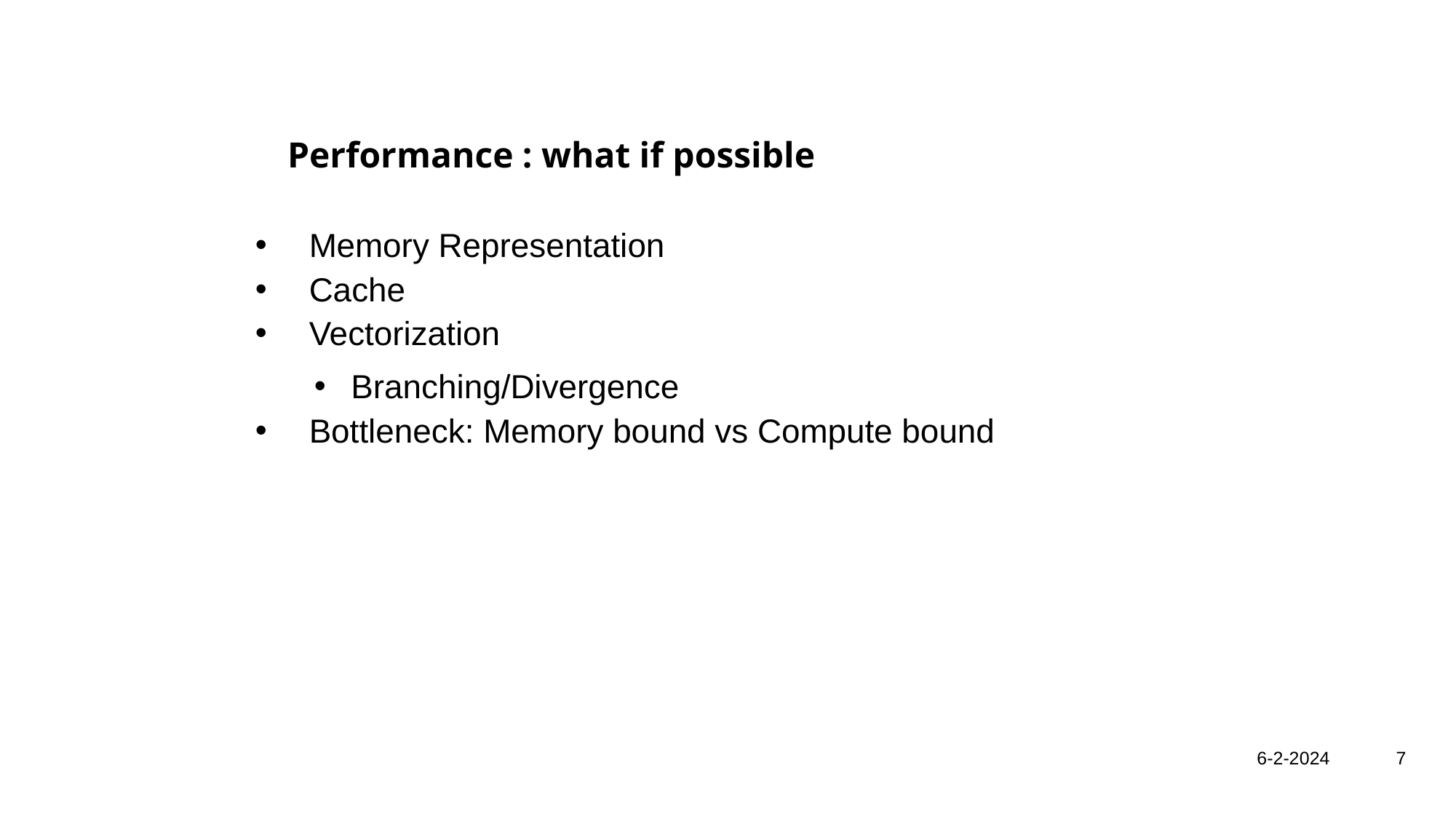

# Performance : what if possible
Memory Representation
Cache
Vectorization
Branching/Divergence
Bottleneck: Memory bound vs Compute bound

7
6-2-2024